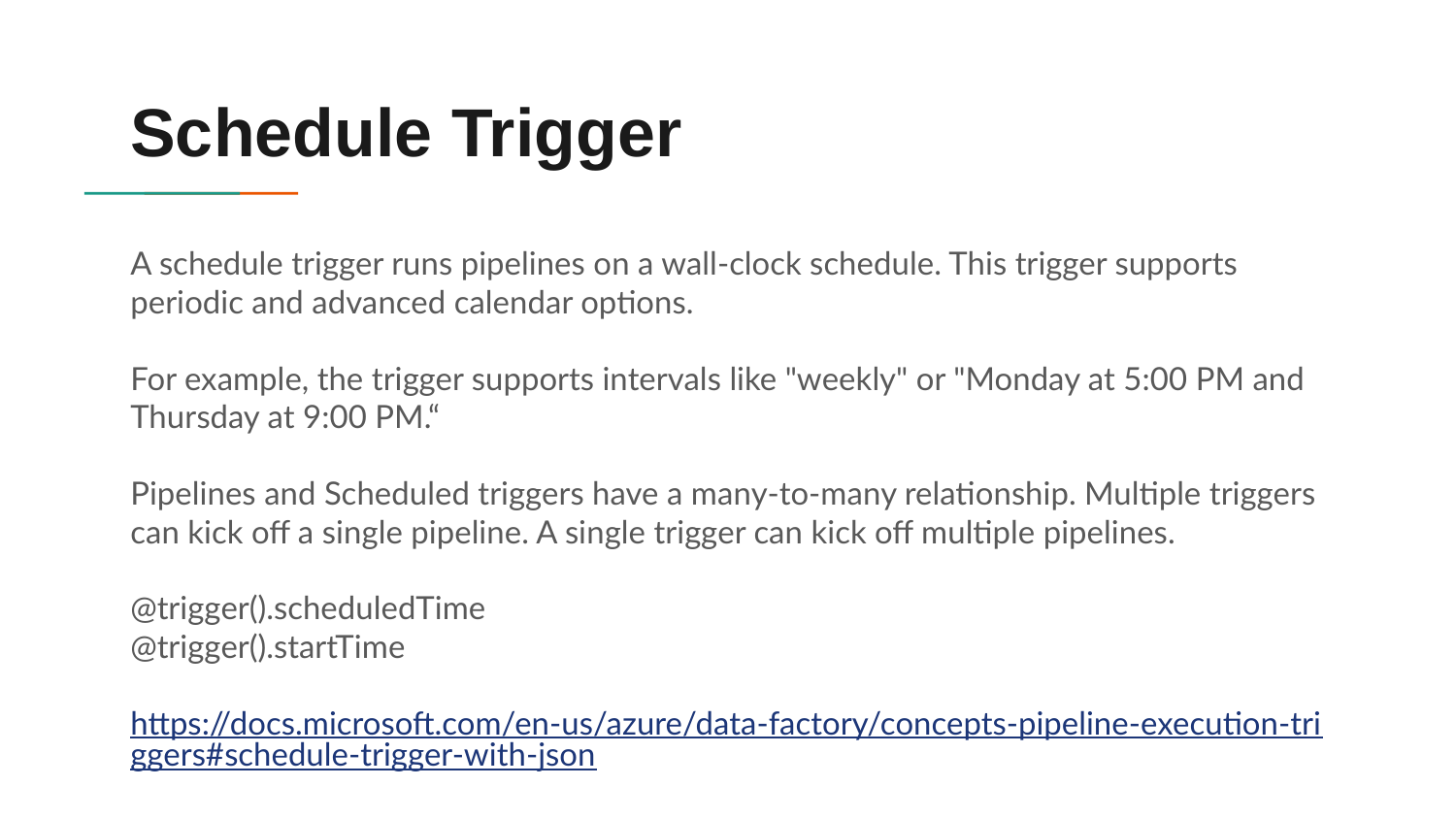

# Schedule Trigger

A schedule trigger runs pipelines on a wall-clock schedule. This trigger supports periodic and advanced calendar options.

For example, the trigger supports intervals like "weekly" or "Monday at 5:00 PM and Thursday at 9:00 PM.“

Pipelines and Scheduled triggers have a many-to-many relationship. Multiple triggers can kick off a single pipeline. A single trigger can kick off multiple pipelines.

@trigger().scheduledTime
@trigger().startTime

https://docs.microsoft.com/en-us/azure/data-factory/concepts-pipeline-execution-triggers#schedule-trigger-with-json